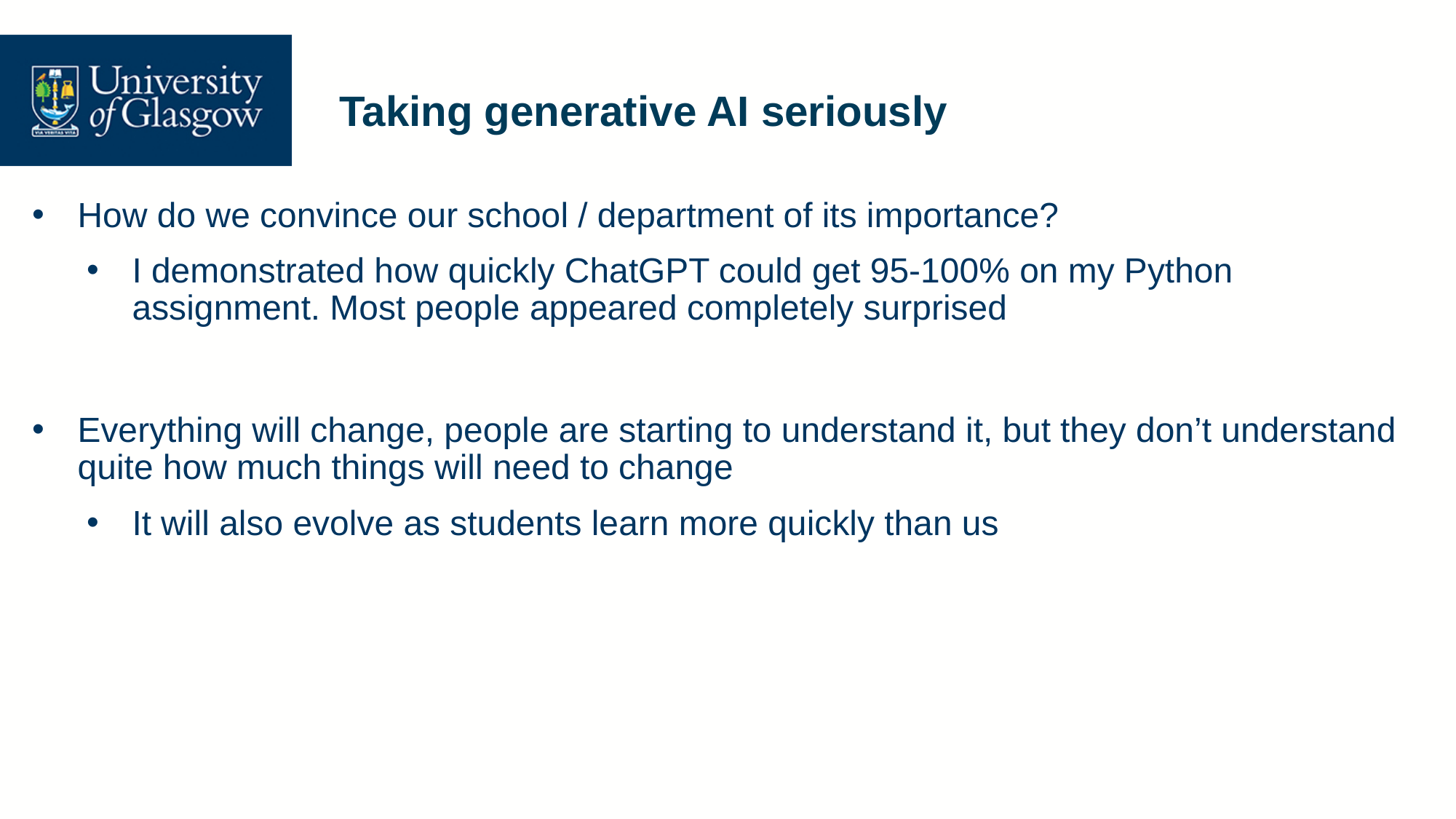

# Taking generative AI seriously
How do we convince our school / department of its importance?
I demonstrated how quickly ChatGPT could get 95-100% on my Python assignment. Most people appeared completely surprised

Everything will change, people are starting to understand it, but they don’t understand quite how much things will need to change
It will also evolve as students learn more quickly than us